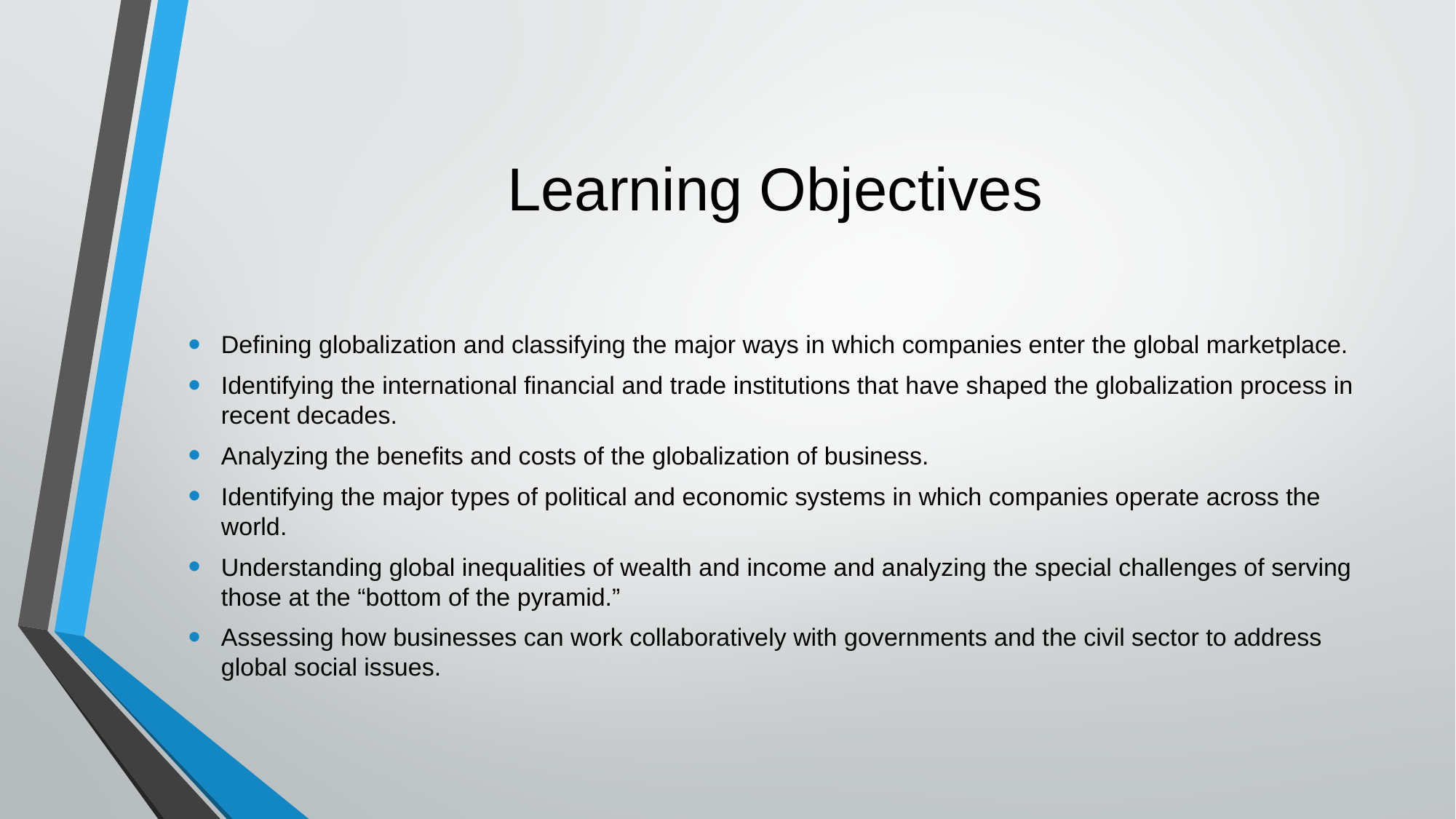

# Learning Objectives
Defining globalization and classifying the major ways in which companies enter the global marketplace.
Identifying the international financial and trade institutions that have shaped the globalization process in recent decades.
Analyzing the benefits and costs of the globalization of business.
Identifying the major types of political and economic systems in which companies operate across the world.
Understanding global inequalities of wealth and income and analyzing the special challenges of serving those at the “bottom of the pyramid.”
Assessing how businesses can work collaboratively with governments and the civil sector to address global social issues.